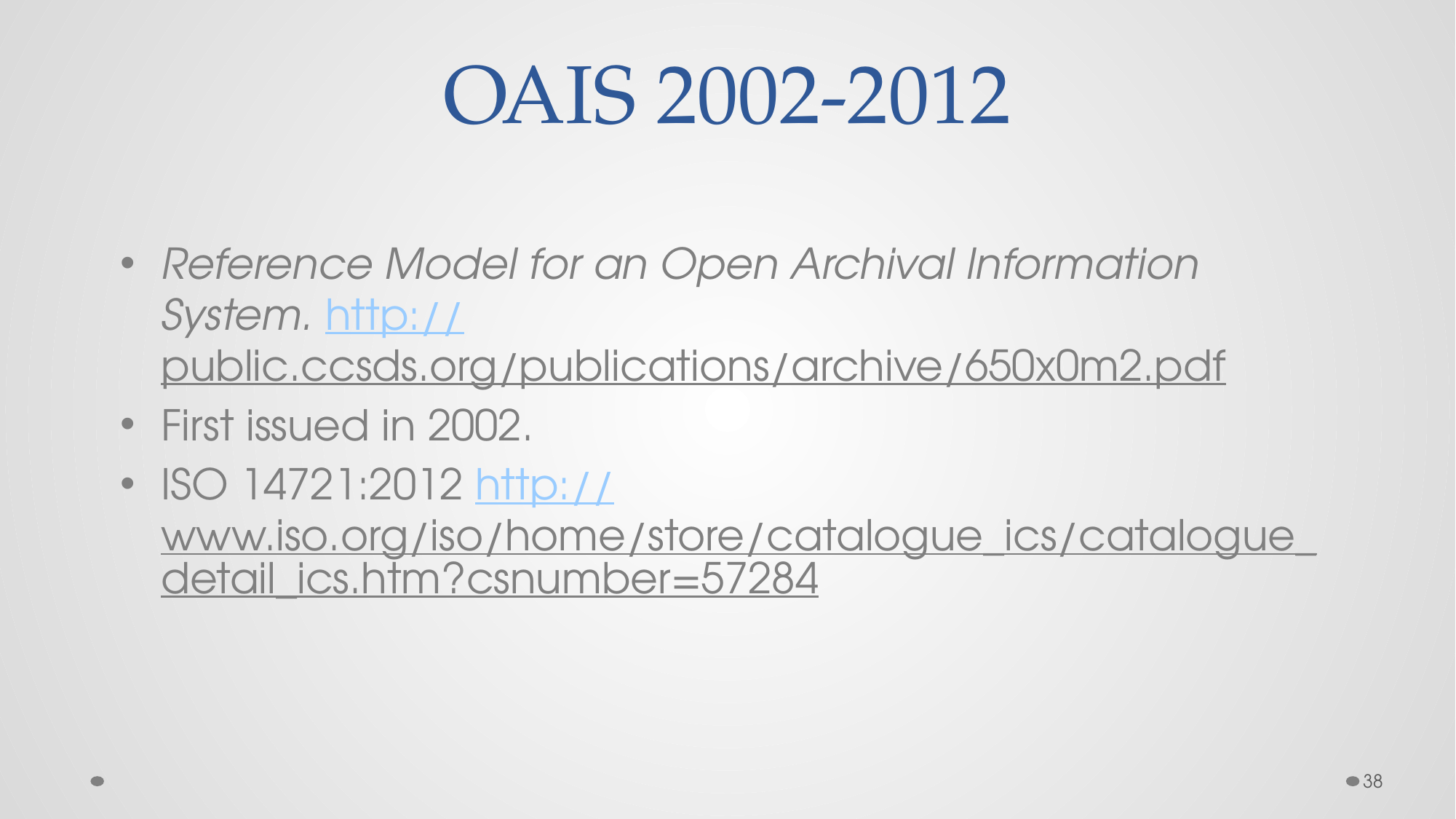

# OAIS 2002-2012
Reference Model for an Open Archival Information System. http://public.ccsds.org/publications/archive/650x0m2.pdf
First issued in 2002.
ISO 14721:2012 http://www.iso.org/iso/home/store/catalogue_ics/catalogue_detail_ics.htm?csnumber=57284

38